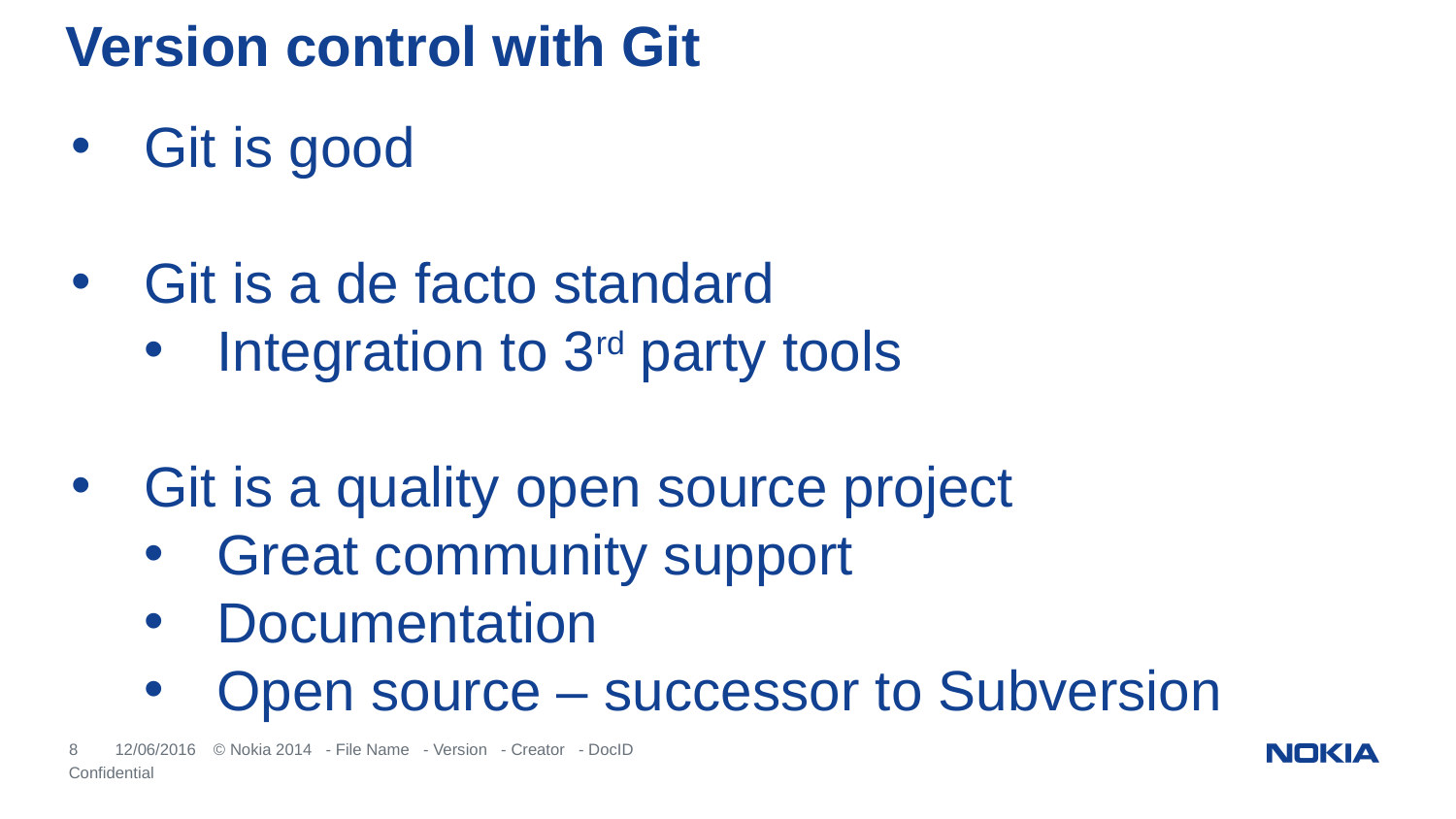

Version control with Git

Git is good

Git is a de facto standard
Integration to 3rd party tools

Git is a quality open source project
Great community support
Documentation
Open source – successor to Subversion